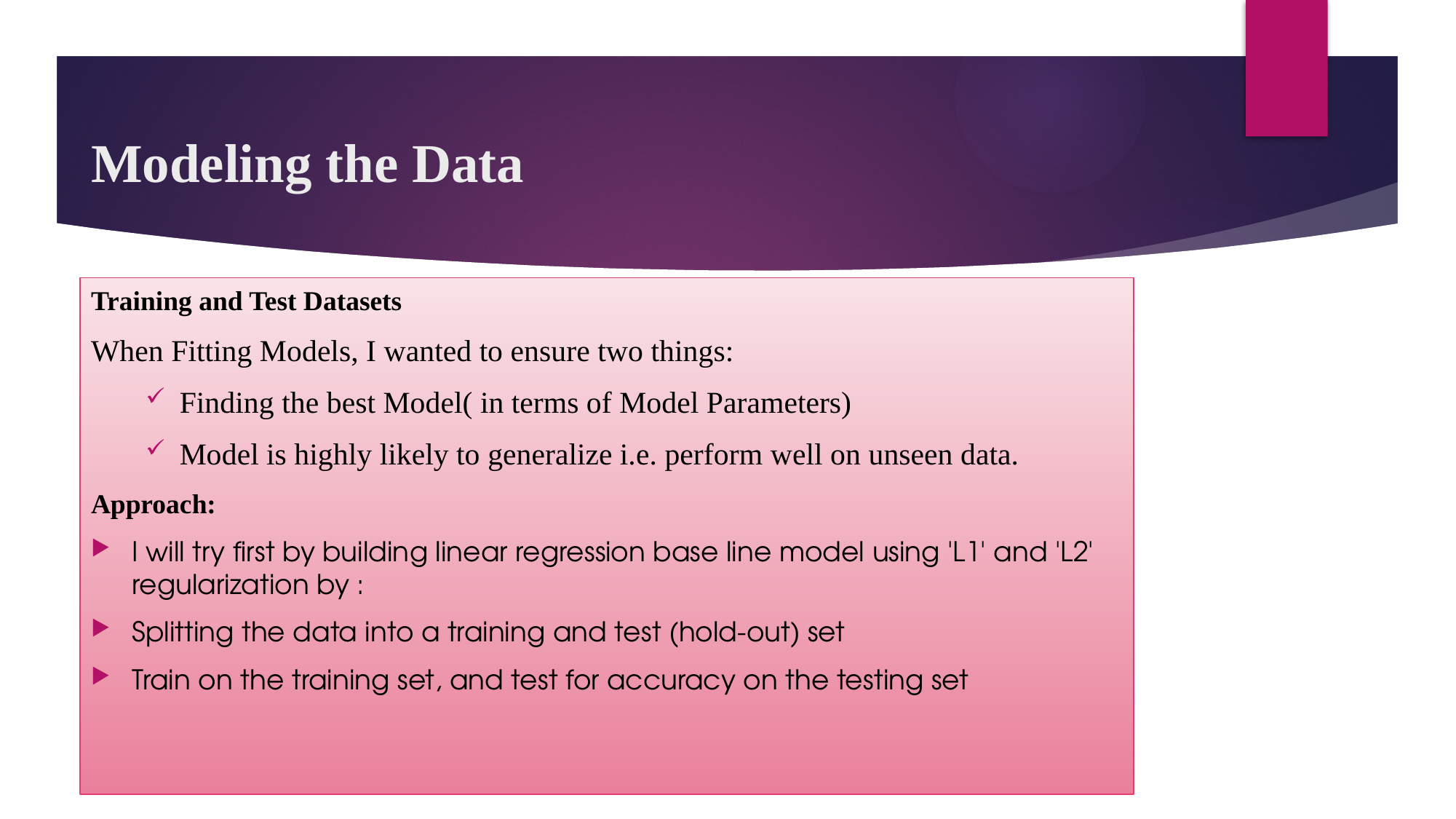

# Modeling the Data
Training and Test Datasets
When Fitting Models, I wanted to ensure two things:
Finding the best Model( in terms of Model Parameters)
Model is highly likely to generalize i.e. perform well on unseen data.
Approach:
I will try first by building linear regression base line model using 'L1' and 'L2' regularization by :
Splitting the data into a training and test (hold-out) set
Train on the training set, and test for accuracy on the testing set